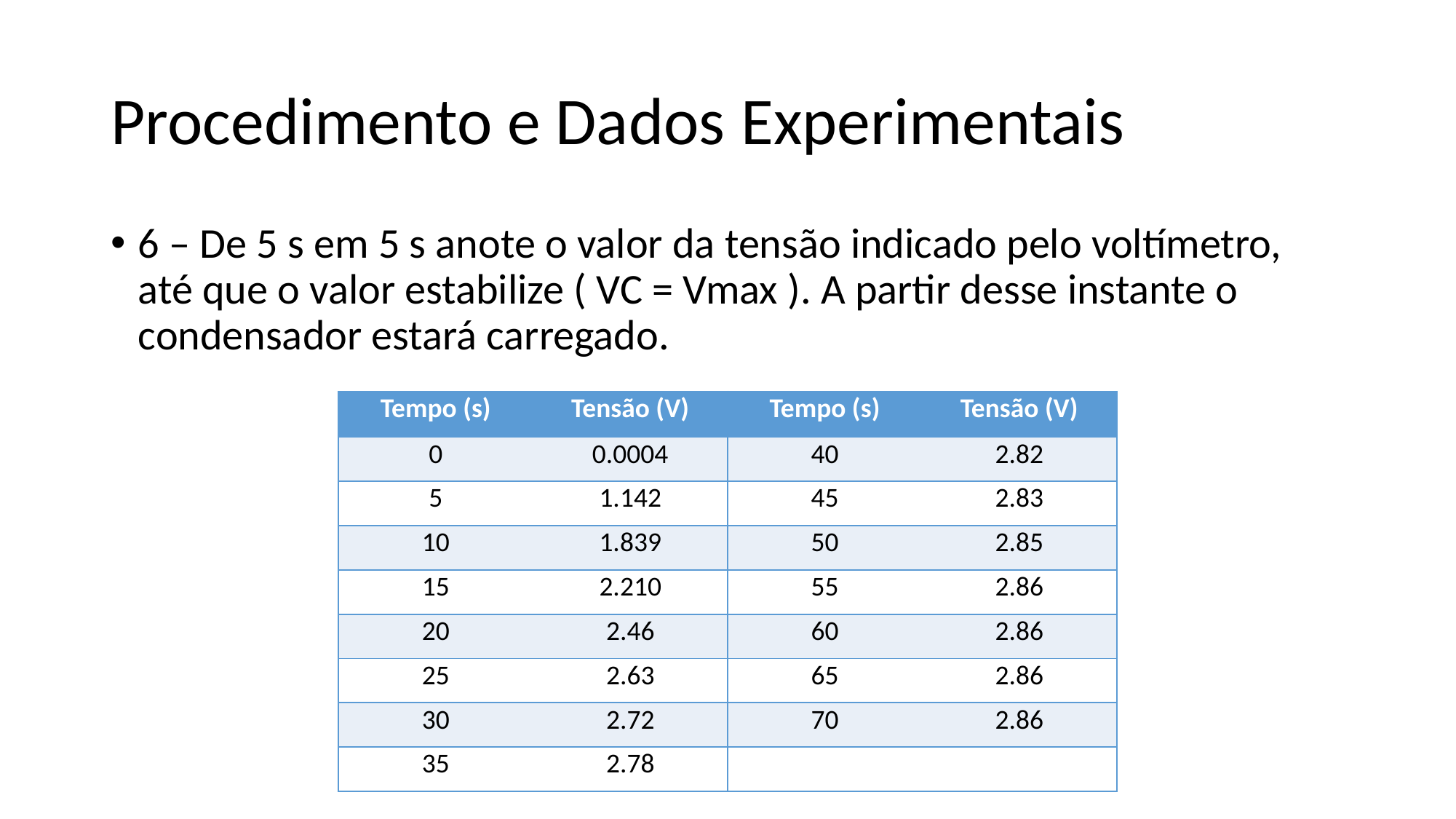

# Procedimento e Dados Experimentais
6 – De 5 s em 5 s anote o valor da tensão indicado pelo voltímetro, até que o valor estabilize ( VC = Vmax ). A partir desse instante o condensador estará carregado.
| Tempo (s) | Tensão (V) |
| --- | --- |
| 0 | 0.0004 |
| 5 | 1.142 |
| 10 | 1.839 |
| 15 | 2.210 |
| 20 | 2.46 |
| 25 | 2.63 |
| 30 | 2.72 |
| 35 | 2.78 |
| Tempo (s) | Tensão (V) |
| --- | --- |
| 40 | 2.82 |
| 45 | 2.83 |
| 50 | 2.85 |
| 55 | 2.86 |
| 60 | 2.86 |
| 65 | 2.86 |
| 70 | 2.86 |
|  |  |